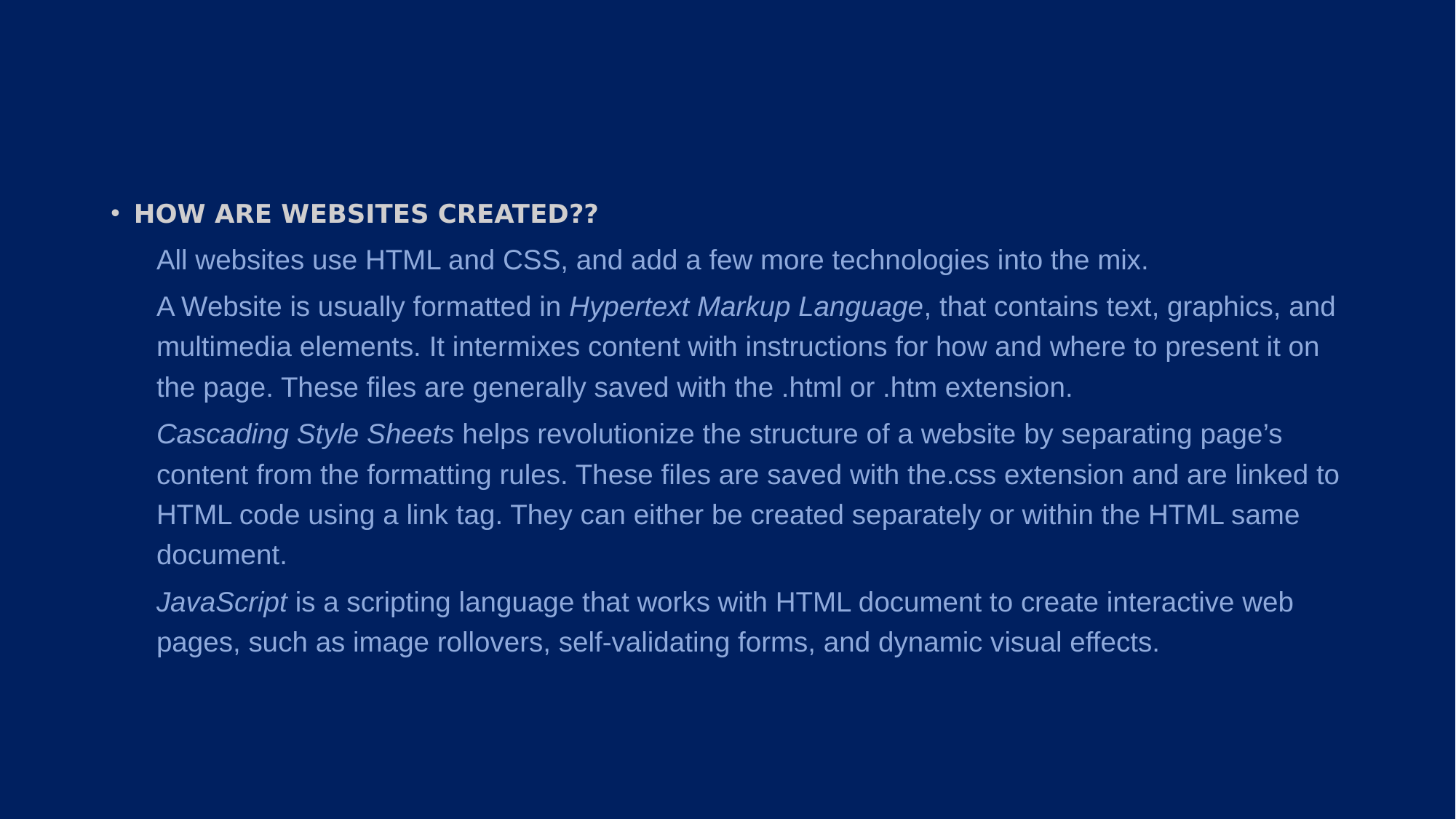

#
HOW ARE WEBSITES CREATED??
All websites use HTML and CSS, and add a few more technologies into the mix.
A Website is usually formatted in Hypertext Markup Language, that contains text, graphics, and multimedia elements. It intermixes content with instructions for how and where to present it on the page. These files are generally saved with the .html or .htm extension.
Cascading Style Sheets helps revolutionize the structure of a website by separating page’s content from the formatting rules. These files are saved with the.css extension and are linked to HTML code using a link tag. They can either be created separately or within the HTML same document.
JavaScript is a scripting language that works with HTML document to create interactive web pages, such as image rollovers, self-validating forms, and dynamic visual effects.